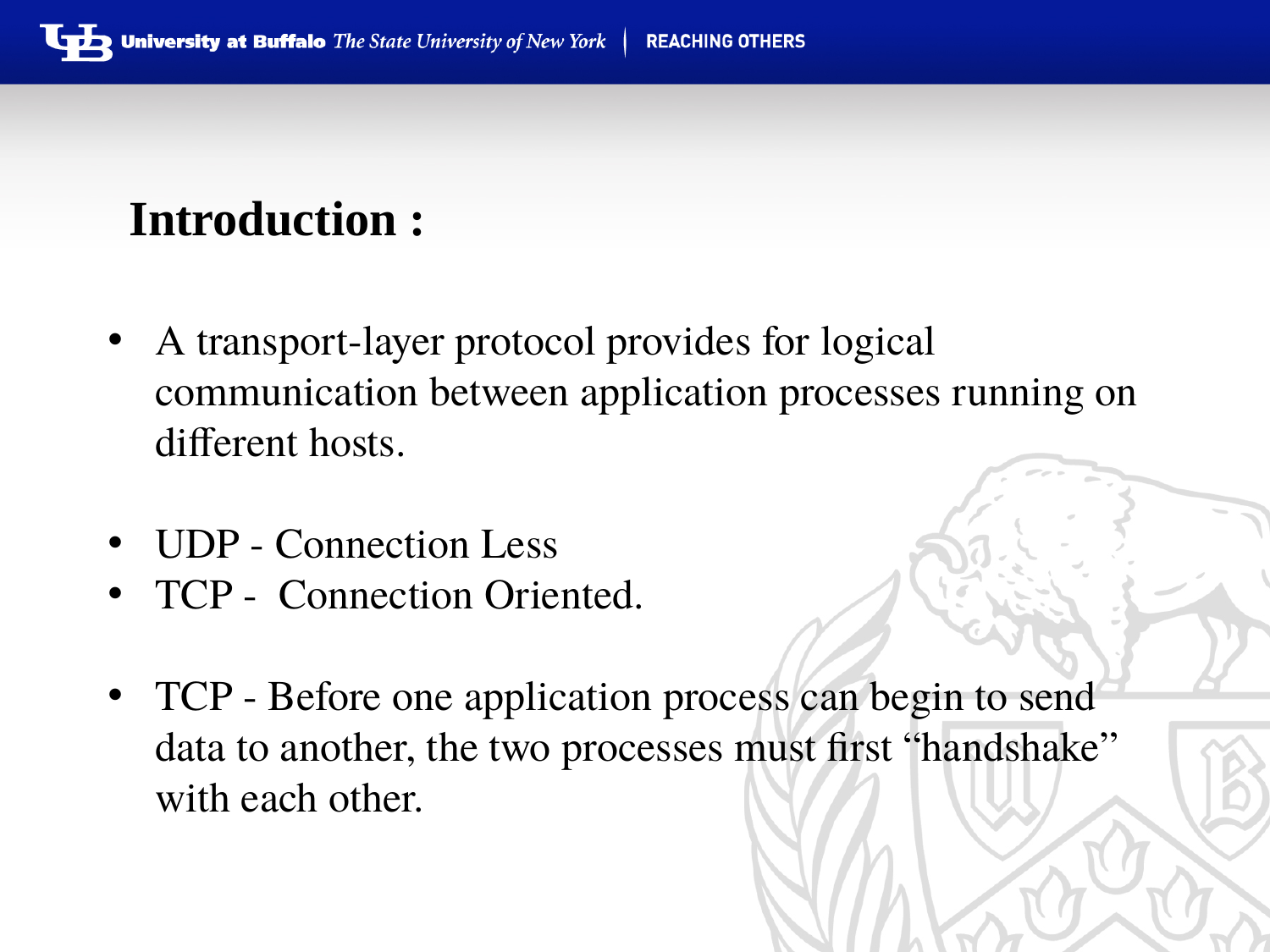

Introduction :
A transport-layer protocol provides for logical communication between application processes running on different hosts.

UDP - Connection Less
TCP -  Connection Oriented.

TCP - Before one application process can begin to send data to another, the two processes must first “handshake” with each other.